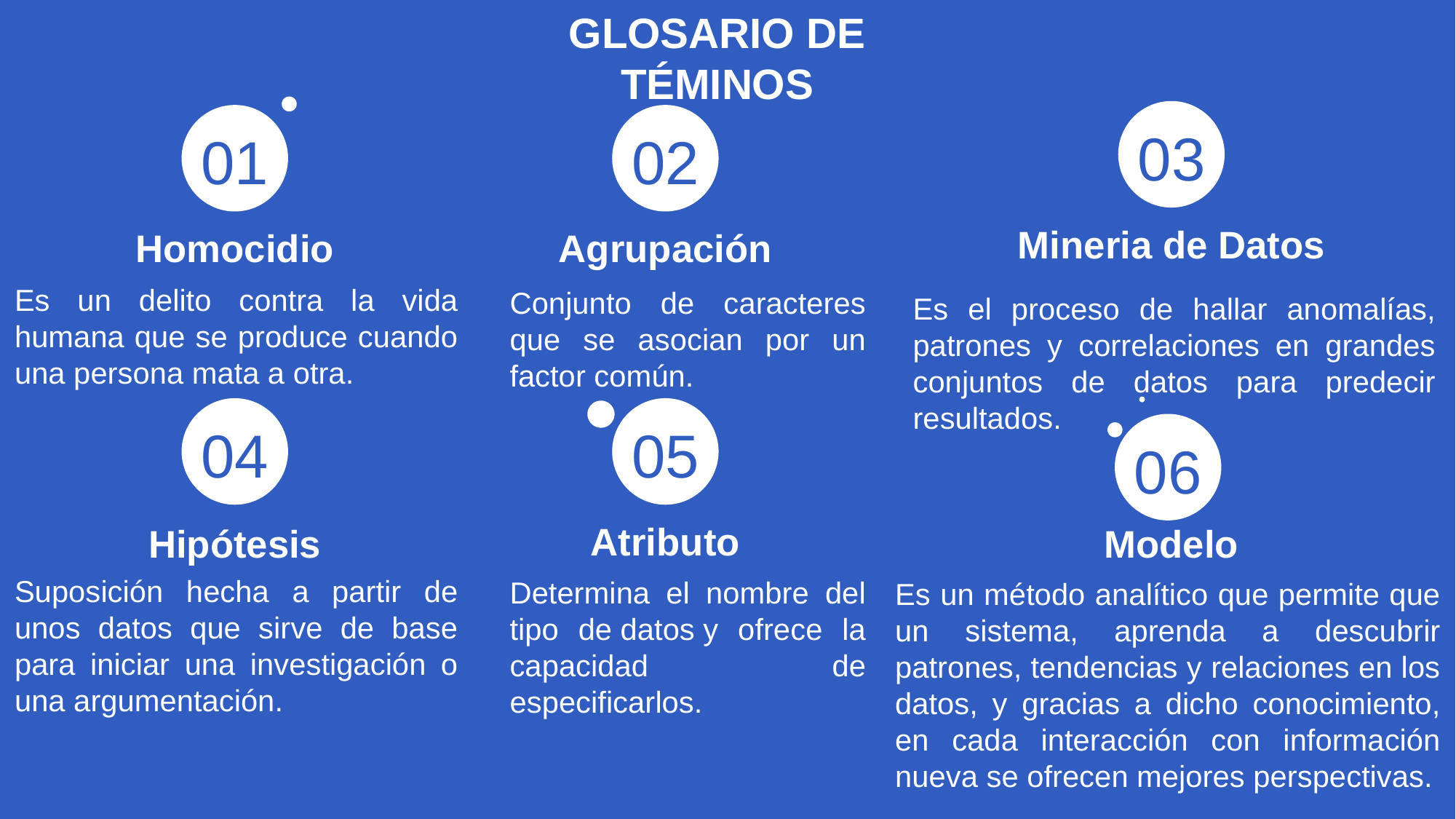

# GLOSARIO DE TÉMINOS

03
01

02
Mineria de Datos
Homocidio
Agrupación
Es un delito contra la vida humana que se produce cuando una persona mata a otra.
Conjunto de caracteres que se asocian por un factor común.
Es el proceso de hallar anomalías, patrones y correlaciones en grandes conjuntos de datos para predecir resultados.

04

05

06

Atributo
Hipótesis
Modelo
Suposición hecha a partir de unos datos que sirve de base para iniciar una investigación o una argumentación.
Determina el nombre del tipo de datos y ofrece la capacidad de especificarlos.
Es un método analítico que permite que un sistema, aprenda a descubrir patrones, tendencias y relaciones en los datos, y gracias a dicho conocimiento, en cada interacción con información nueva se ofrecen mejores perspectivas.